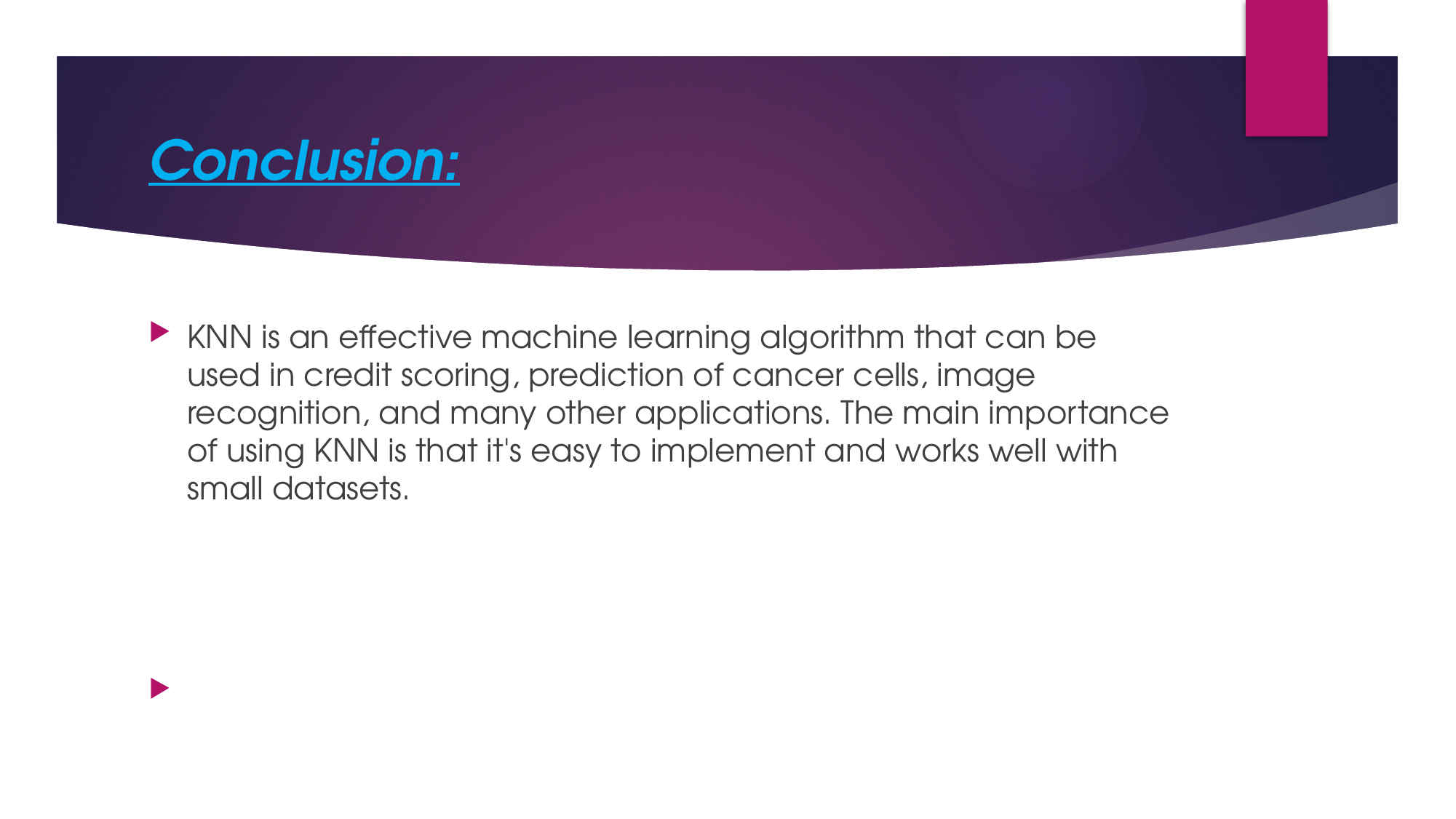

# Conclusion:
KNN is an effective machine learning algorithm that can be used in credit scoring, prediction of cancer cells, image recognition, and many other applications. The main importance of using KNN is that it's easy to implement and works well with small datasets.